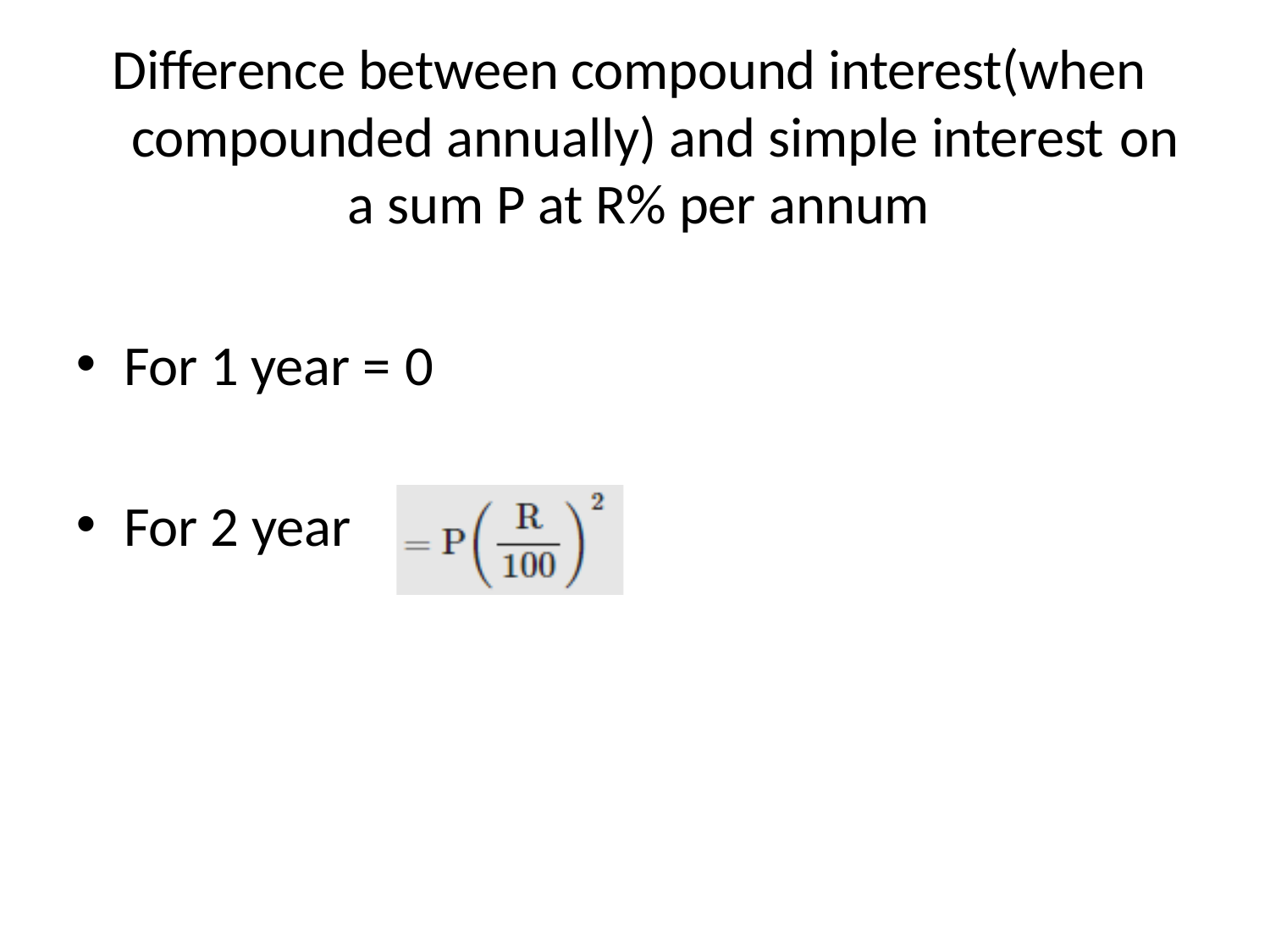

Difference between compound interest(when  compounded annually) and simple interest on
a sum P at R% per annum

For 1 year = 0

For 2 year